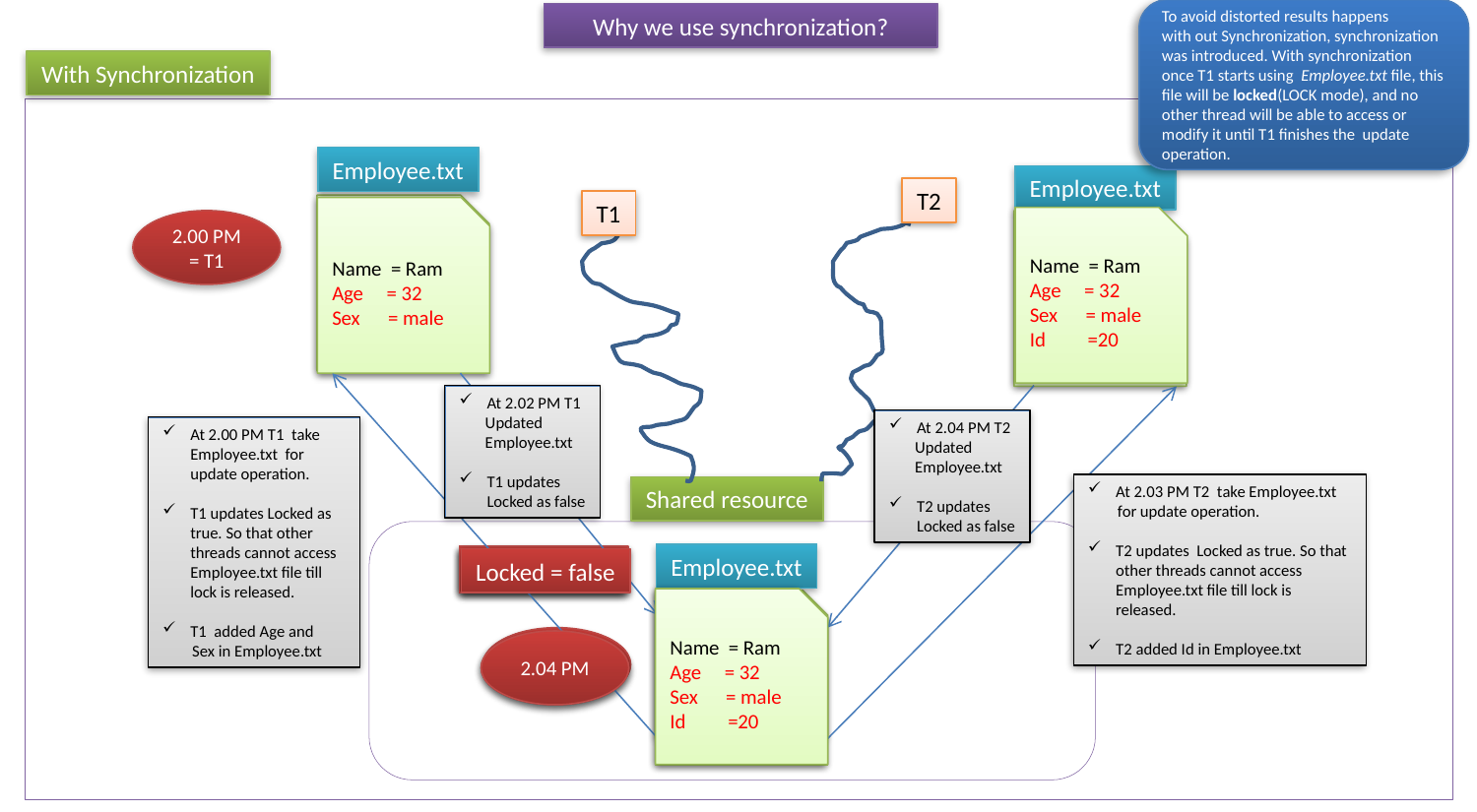

To avoid distorted results happens
with out Synchronization, synchronization was introduced. With synchronization once T1 starts using  Employee.txt file, this file will be locked(LOCK mode), and no other thread will be able to access or modify it until T1 finishes the  update operation.
Why we use synchronization?
With Synchronization

Employee.txt
Employee.txt
T2
T1
Name  = Ram

Name  = Ram
Age     = 32
Sex      = male
Name  = Ram
Age     = 32
Sex      = male
Id         =20
Name  = Ram
Age     = 32
Sex      = male
2.00 PM = T1

At 2.02 PM T1
       Updated
       Employee.txt

T1 updates
Locked as false
At 2.04 PM T2
       Updated
       Employee.txt

T2 updates
Locked as false
At 2.00 PM T1  take Employee.txt  for update operation.

T1 updates Locked as true. So that other threads cannot access Employee.txt file till lock is released.

T1  added Age and
        Sex in Employee.txt
At 2.03 PM T2  take Employee.txt
        for update operation.

T2 updates  Locked as true. So that other threads cannot access Employee.txt file till lock is released.

T2 added Id in Employee.txt
Shared resource

Employee.txt
Locked = false
Locked = false
Locked = true
Locked = true
Locked = false
Name  = Ram
Age     = 32
Sex      = male
Id         =20
Name  = Ram
Age     = 32
Sex      = male
Name = Ram
2.00 PM
2.02 PM
2.04 PM